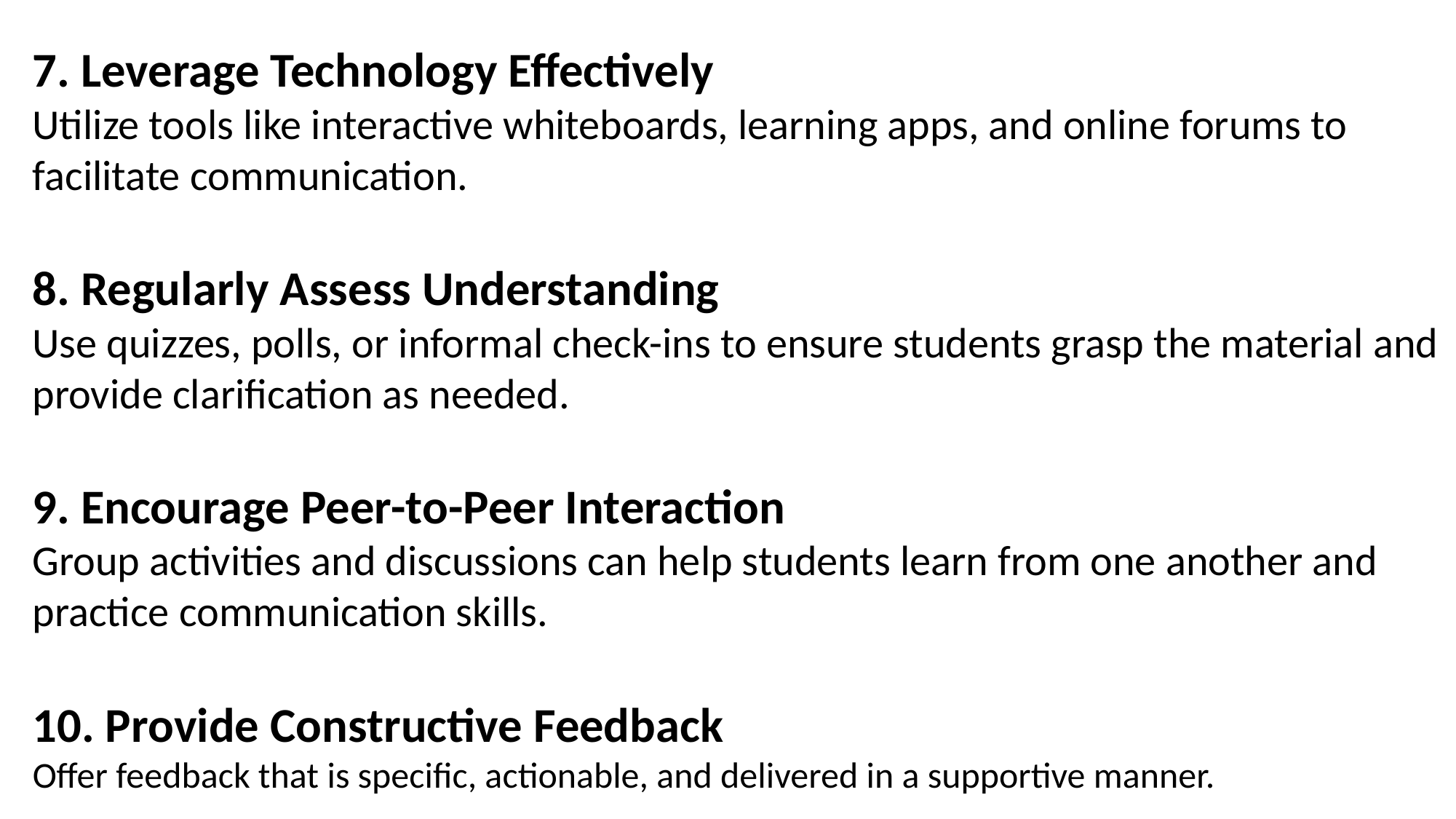

7. Leverage Technology Effectively
Utilize tools like interactive whiteboards, learning apps, and online forums to facilitate communication.
8. Regularly Assess Understanding
Use quizzes, polls, or informal check-ins to ensure students grasp the material and provide clarification as needed.
9. Encourage Peer-to-Peer Interaction
Group activities and discussions can help students learn from one another and practice communication skills.
10. Provide Constructive Feedback
Offer feedback that is specific, actionable, and delivered in a supportive manner.